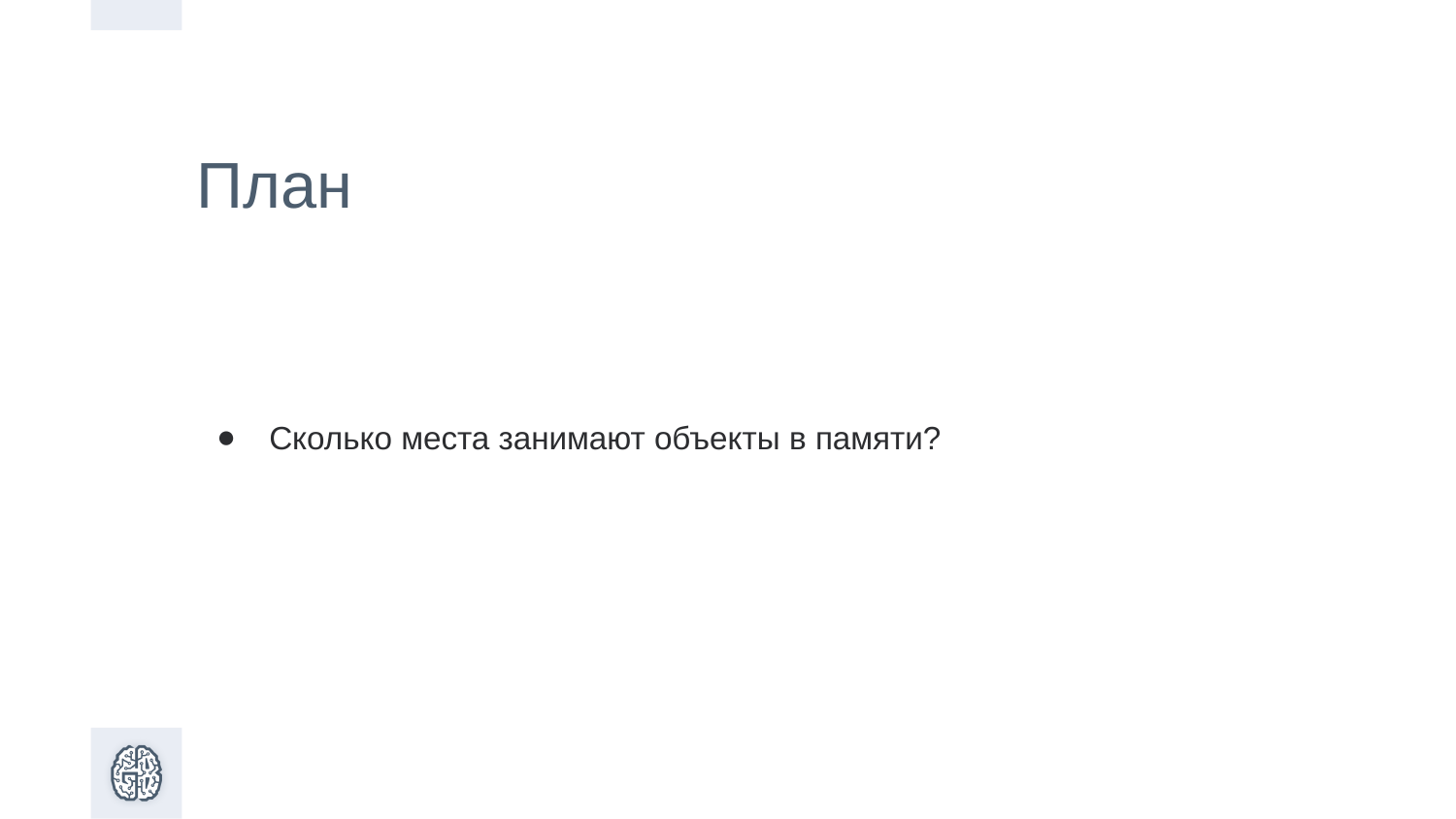

План
Сколько места занимают объекты в памяти?